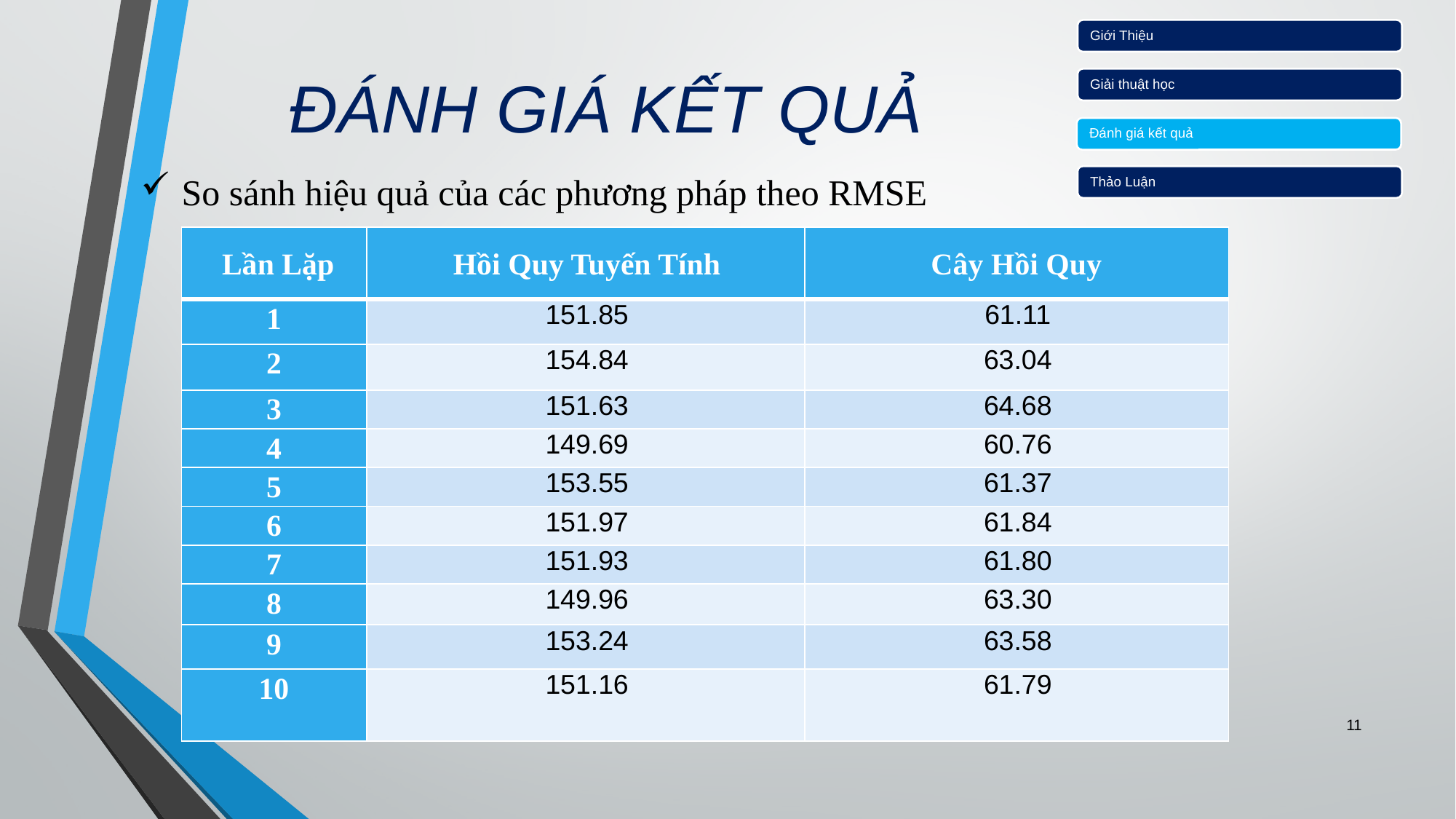

# ĐÁNH GIÁ KẾT QUẢ
Giới Thiệu
Giải thuật học
Đánh giá kết quả
Thảo Luận
So sánh hiệu quả của các phương pháp theo RMSE
| Lần Lặp | Hồi Quy Tuyến Tính | Cây Hồi Quy |
| --- | --- | --- |
| 1 | 151.85 | 61.11 |
| 2 | 154.84 | 63.04 |
| 3 | 151.63 | 64.68 |
| 4 | 149.69 | 60.76 |
| 5 | 153.55 | 61.37 |
| 6 | 151.97 | 61.84 |
| 7 | 151.93 | 61.80 |
| 8 | 149.96 | 63.30 |
| 9 | 153.24 | 63.58 |
| 10 | 151.16 | 61.79 |
11